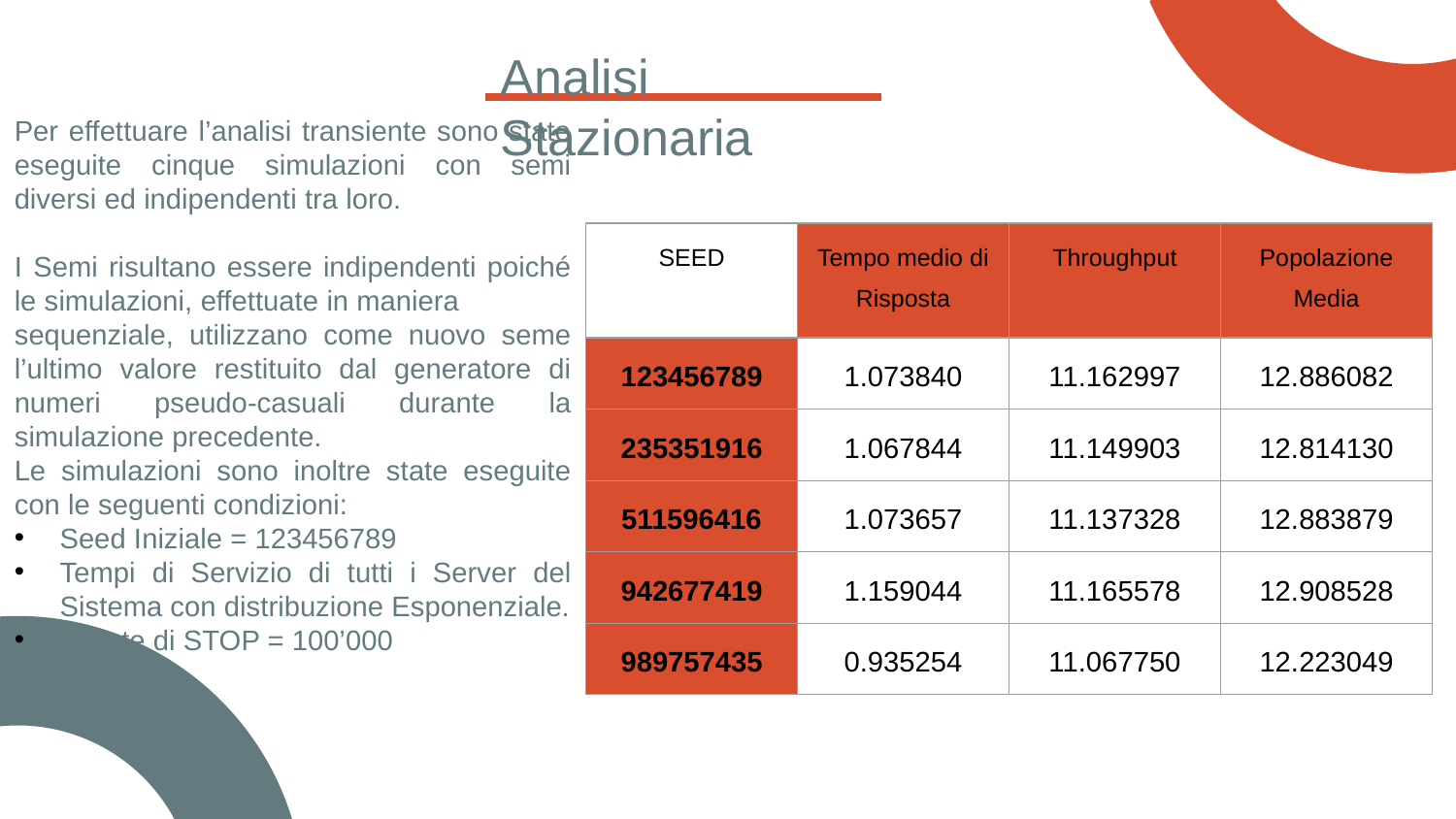

Analisi Stazionaria
Per effettuare l’analisi transiente sono state eseguite cinque simulazioni con semi diversi ed indipendenti tra loro.

I Semi risultano essere indipendenti poiché le simulazioni, effettuate in maniera
sequenziale, utilizzano come nuovo seme l’ultimo valore restituito dal generatore di numeri pseudo-casuali durante la simulazione precedente.
Le simulazioni sono inoltre state eseguite con le seguenti condizioni:
Seed Iniziale = 123456789
Tempi di Servizio di tutti i Server del Sistema con distribuzione Esponenziale.
Istante di STOP = 100’000
| SEED | Tempo medio di Risposta | Throughput | Popolazione Media |
| --- | --- | --- | --- |
| 123456789 | 1.073840 | 11.162997 | 12.886082 |
| 235351916 | 1.067844 | 11.149903 | 12.814130 |
| 511596416 | 1.073657 | 11.137328 | 12.883879 |
| 942677419 | 1.159044 | 11.165578 | 12.908528 |
| 989757435 | 0.935254 | 11.067750 | 12.223049 |